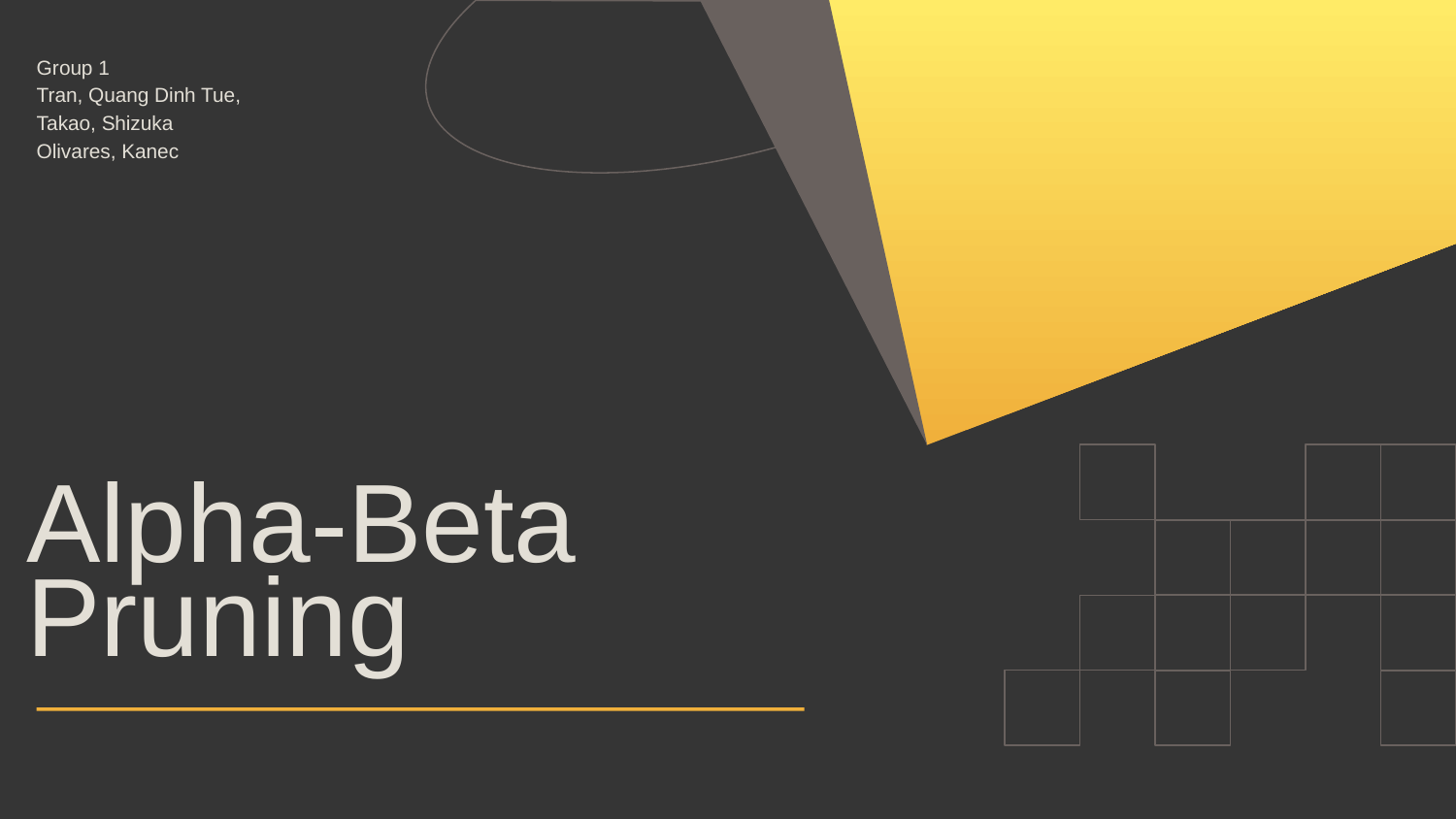

Group 1
Tran, Quang Dinh Tue,
Takao, Shizuka
Olivares, Kanec
# Alpha-Beta Pruning